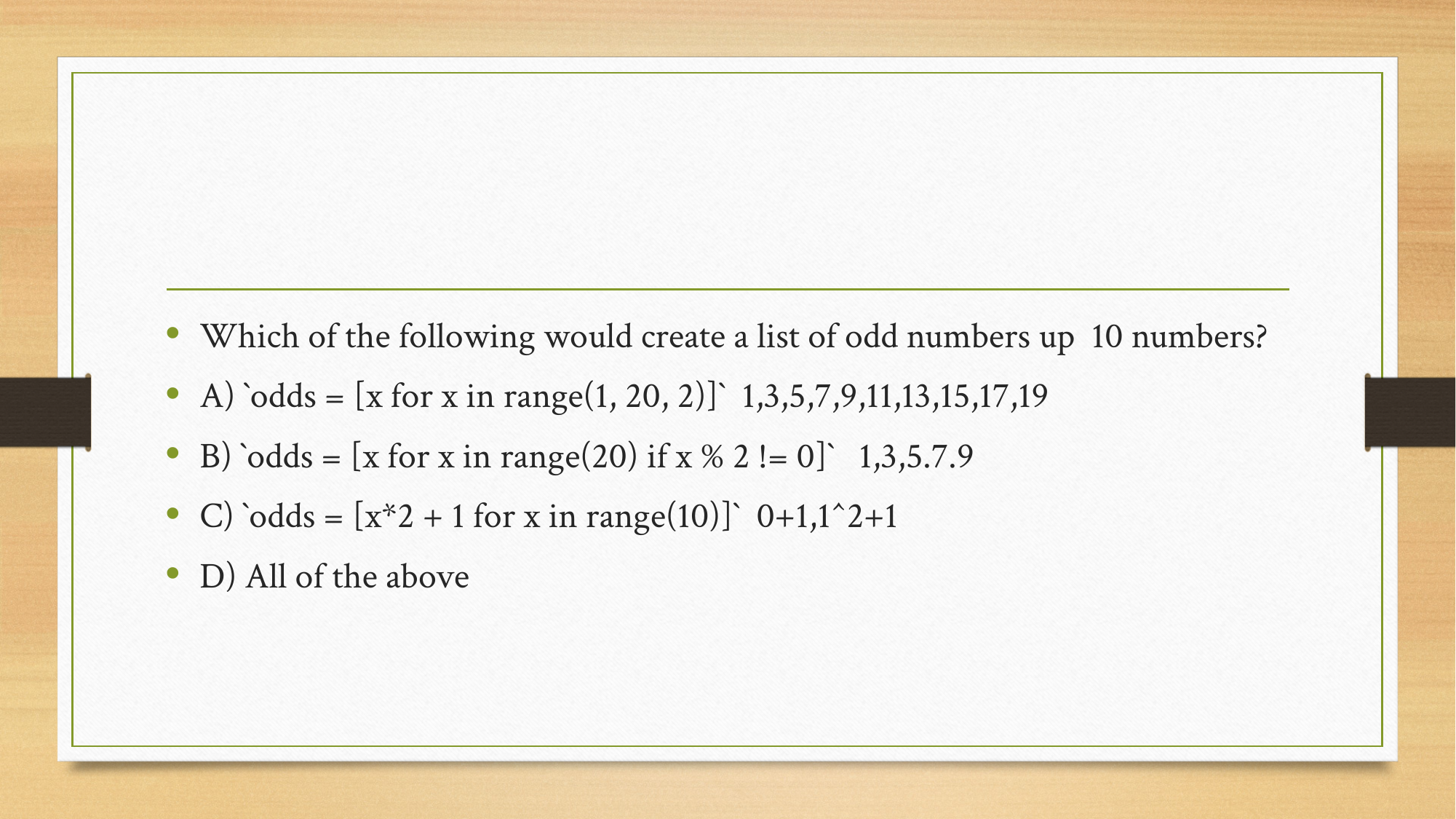

#
Which of the following would create a list of odd numbers up  10 numbers?
A) `odds = [x for x in range(1, 20, 2)]`  1,3,5,7,9,11,13,15,17,19
B) `odds = [x for x in range(20) if x % 2 != 0]`   1,3,5.7.9
C) `odds = [x*2 + 1 for x in range(10)]`  0+1,1^2+1
D) All of the above